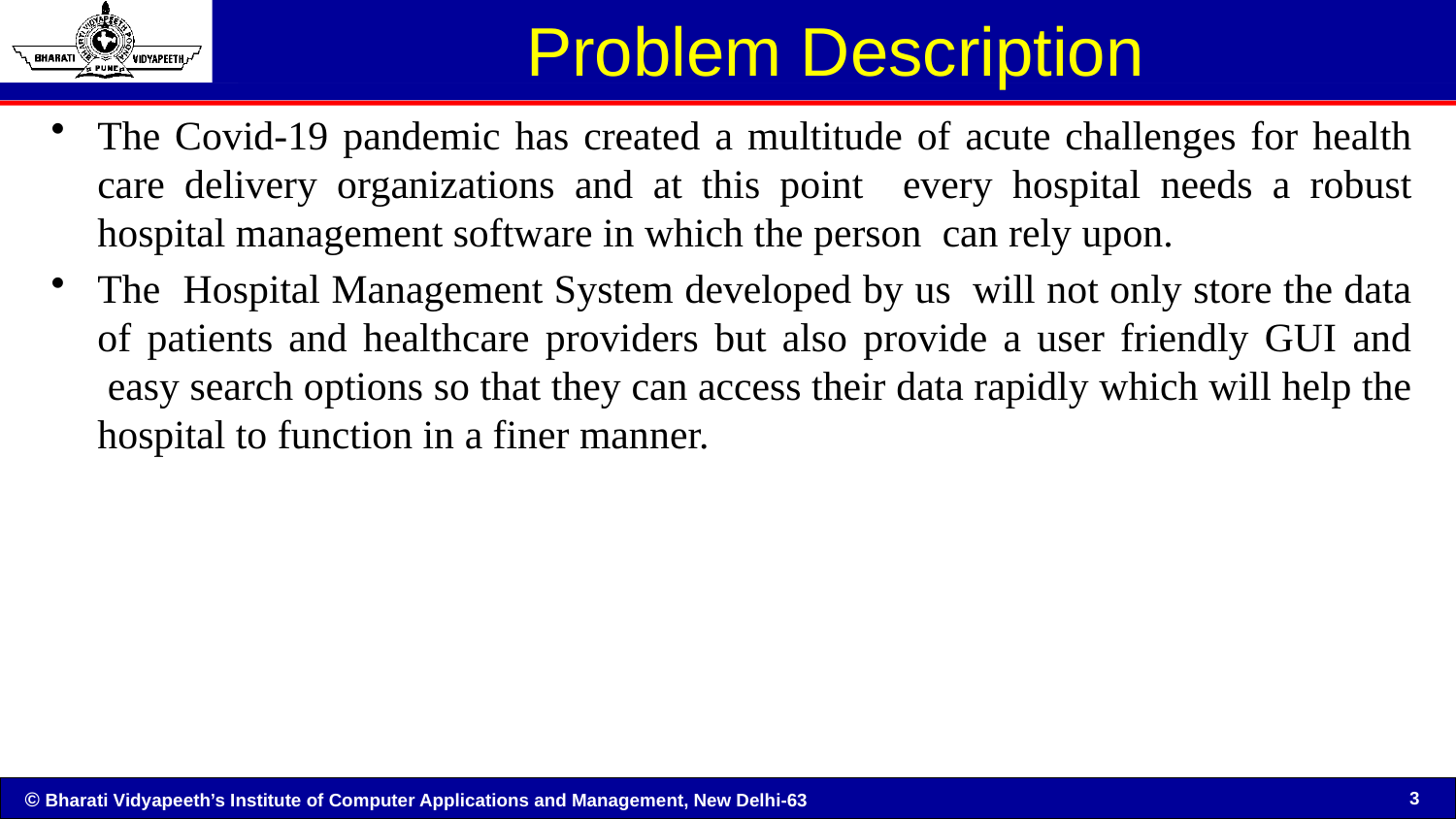

# Problem Description
The Covid-19 pandemic has created a multitude of acute challenges for health care delivery organizations and at this point  every hospital needs a robust hospital management software in which the person  can rely upon.
The  Hospital Management System developed by us  will not only store the data of patients and healthcare providers but also provide a user friendly GUI and  easy search options so that they can access their data rapidly which will help the hospital to function in a finer manner.